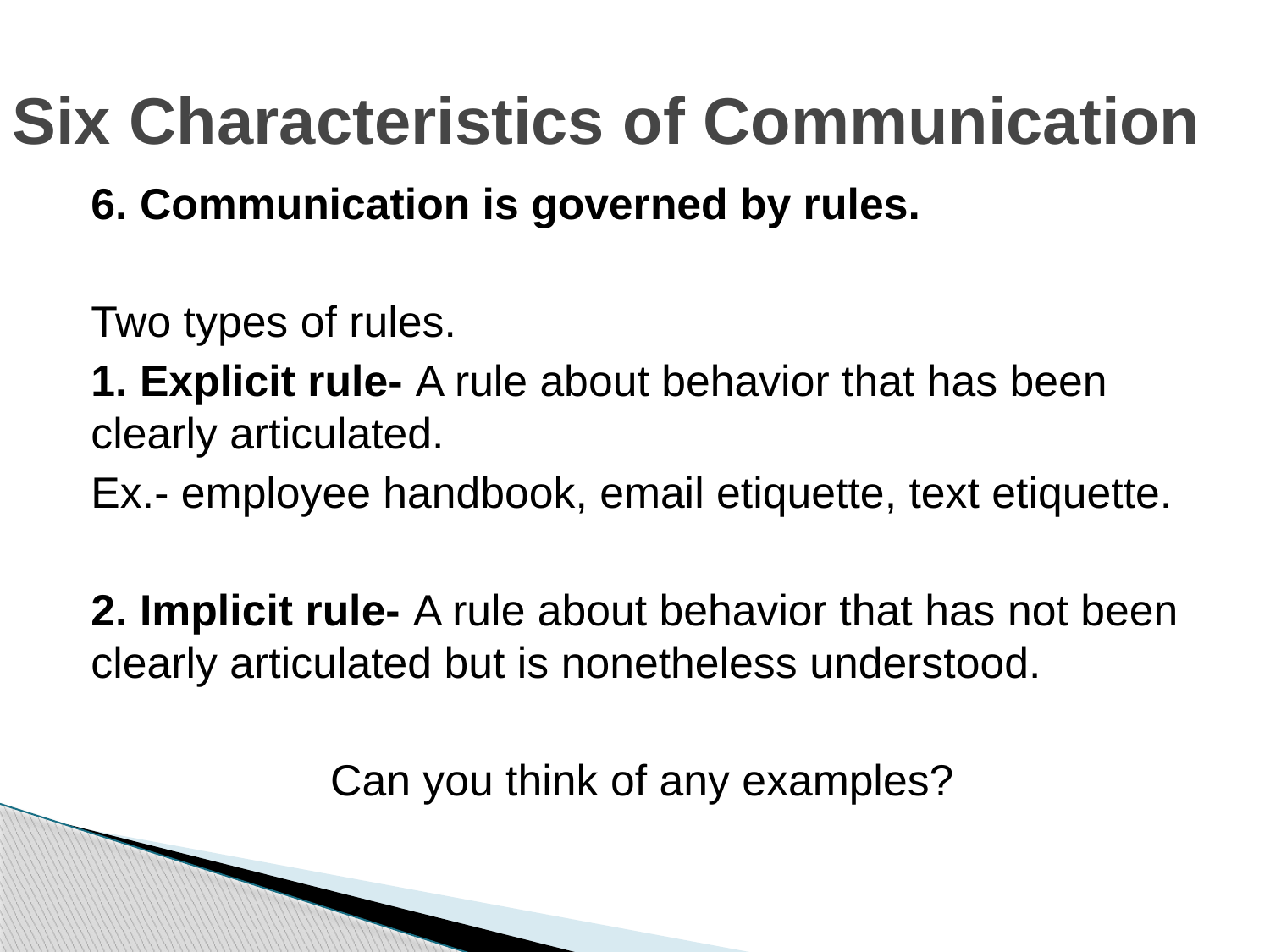

# Six Characteristics of Communication
6. Communication is governed by rules.

Two types of rules.
1. Explicit rule- A rule about behavior that has been clearly articulated.
Ex.- employee handbook, email etiquette, text etiquette.

2. Implicit rule- A rule about behavior that has not been clearly articulated but is nonetheless understood.

Can you think of any examples?